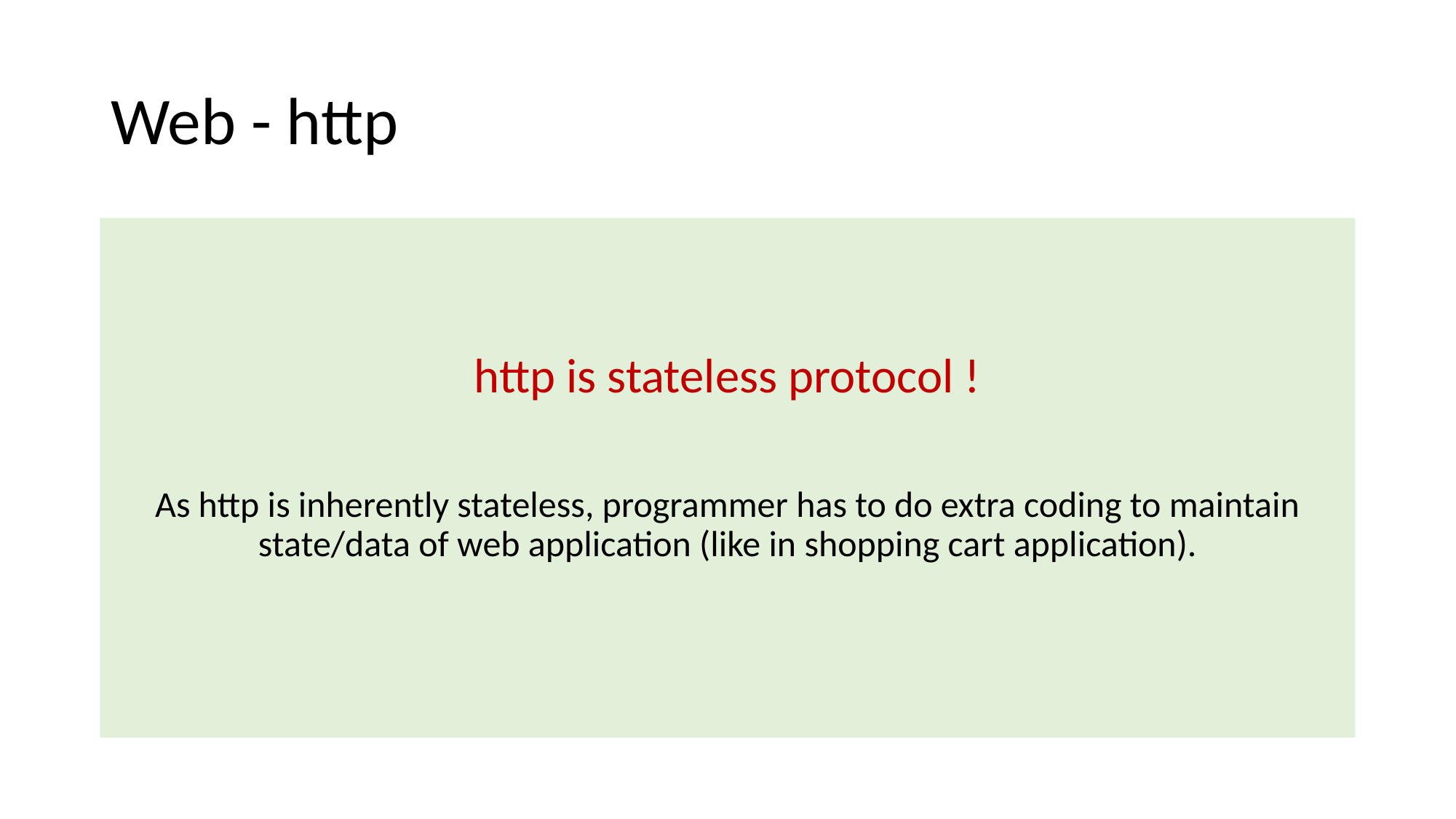

# Web - http

http is stateless protocol !

As http is inherently stateless, programmer has to do extra coding to maintain state/data of web application (like in shopping cart application).